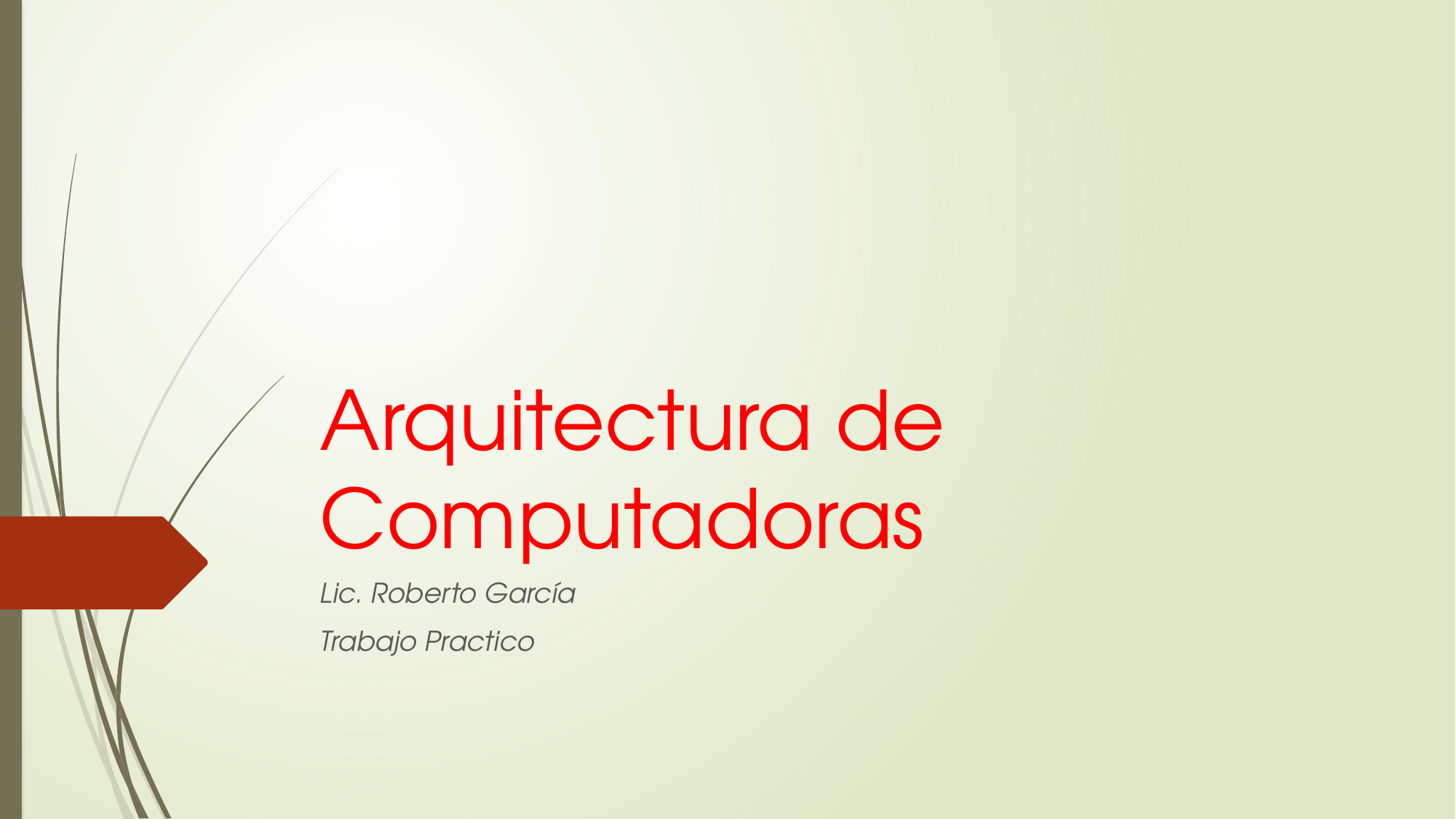

# Arquitectura de Computadoras
Lic. Roberto García
Trabajo Practico